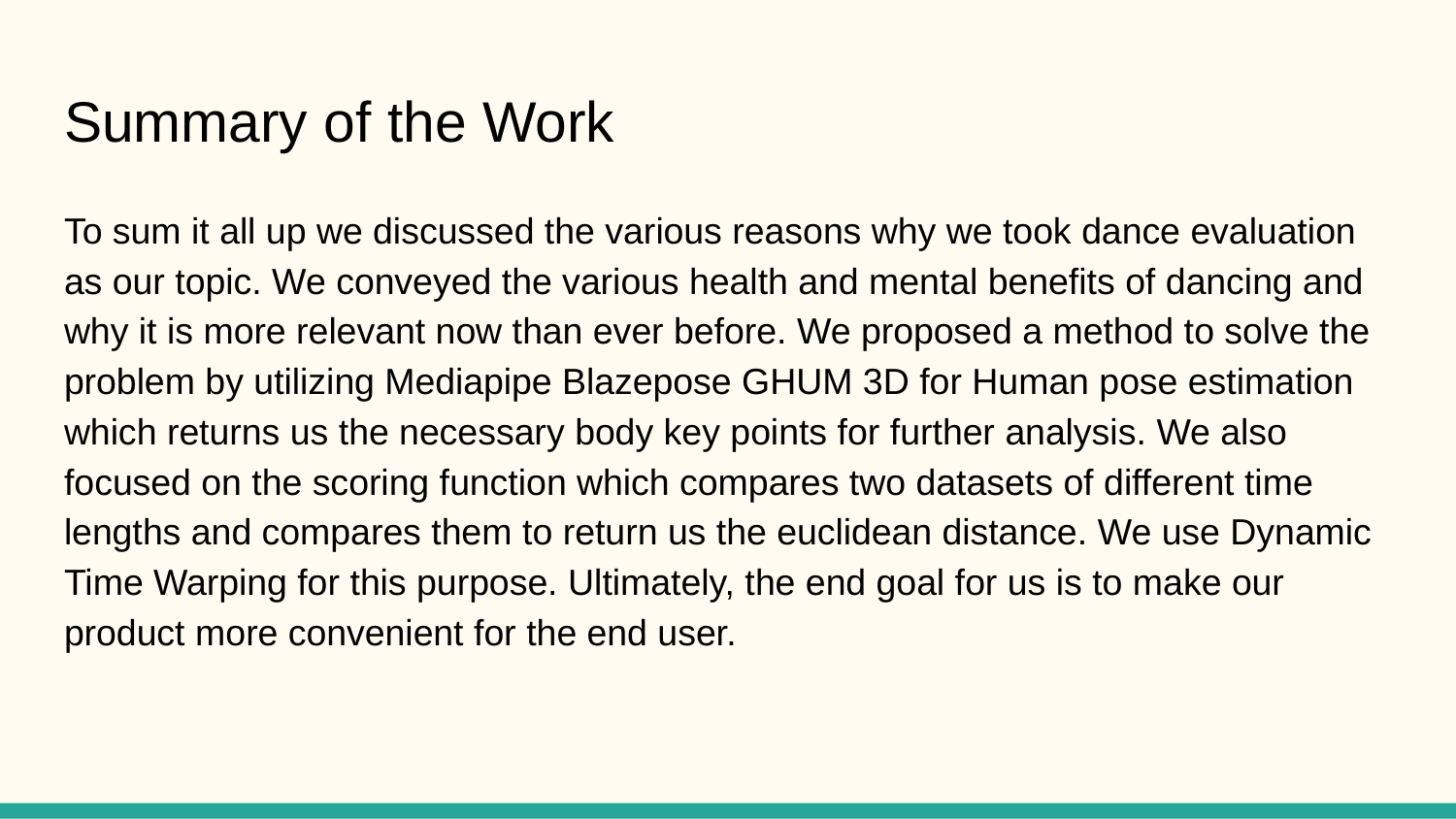

# Summary of the Work
To sum it all up we discussed the various reasons why we took dance evaluation as our topic. We conveyed the various health and mental benefits of dancing and why it is more relevant now than ever before. We proposed a method to solve the problem by utilizing Mediapipe Blazepose GHUM 3D for Human pose estimation which returns us the necessary body key points for further analysis. We also focused on the scoring function which compares two datasets of different time lengths and compares them to return us the euclidean distance. We use Dynamic Time Warping for this purpose. Ultimately, the end goal for us is to make our product more convenient for the end user.